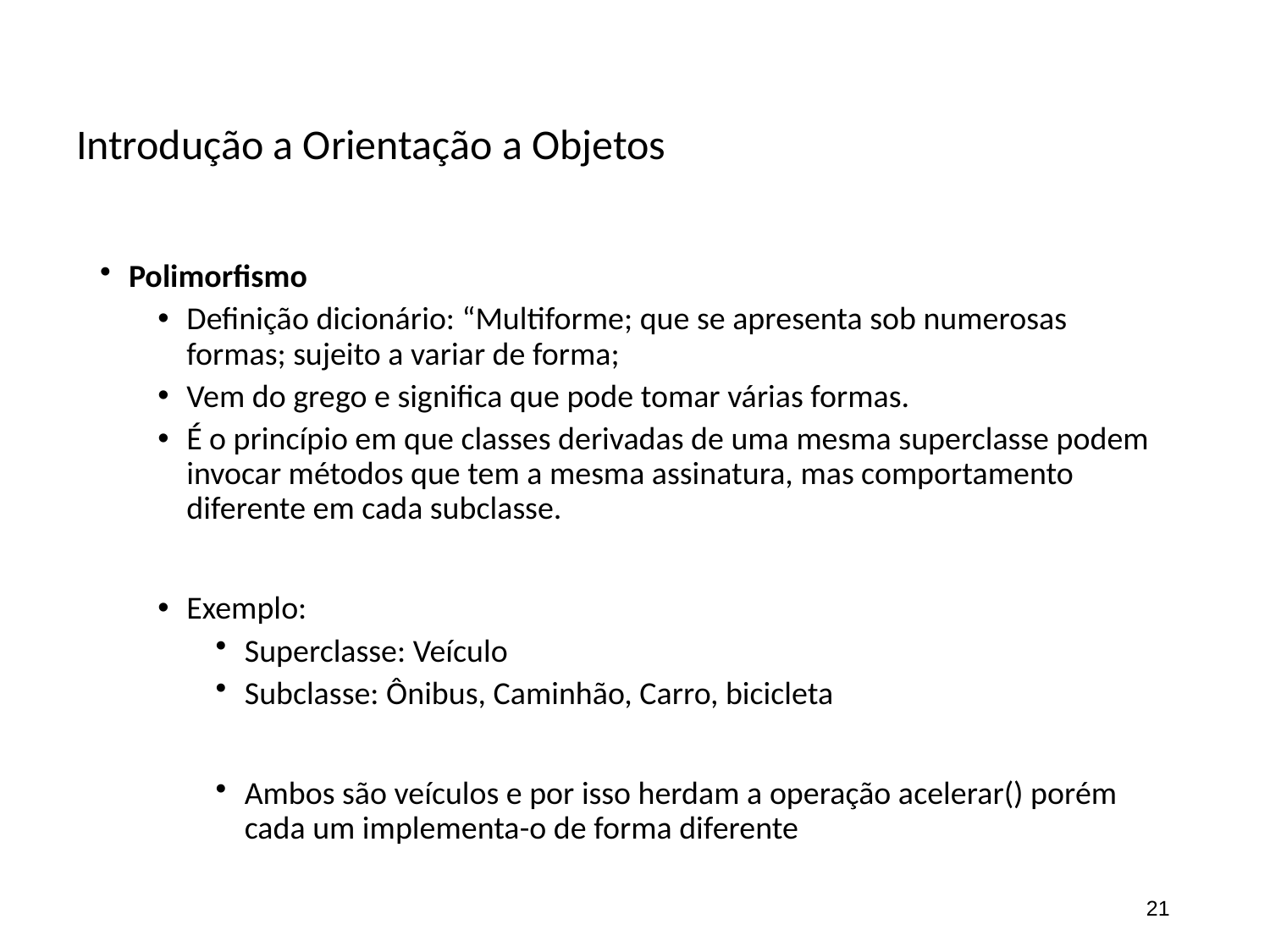

# Introdução a Orientação a Objetos
Polimorfismo
Definição dicionário: “Multiforme; que se apresenta sob numerosas formas; sujeito a variar de forma;
Vem do grego e significa que pode tomar várias formas.
É o princípio em que classes derivadas de uma mesma superclasse podem invocar métodos que tem a mesma assinatura, mas comportamento diferente em cada subclasse.

Exemplo:
Superclasse: Veículo
Subclasse: Ônibus, Caminhão, Carro, bicicleta

Ambos são veículos e por isso herdam a operação acelerar() porém cada um implementa-o de forma diferente

21